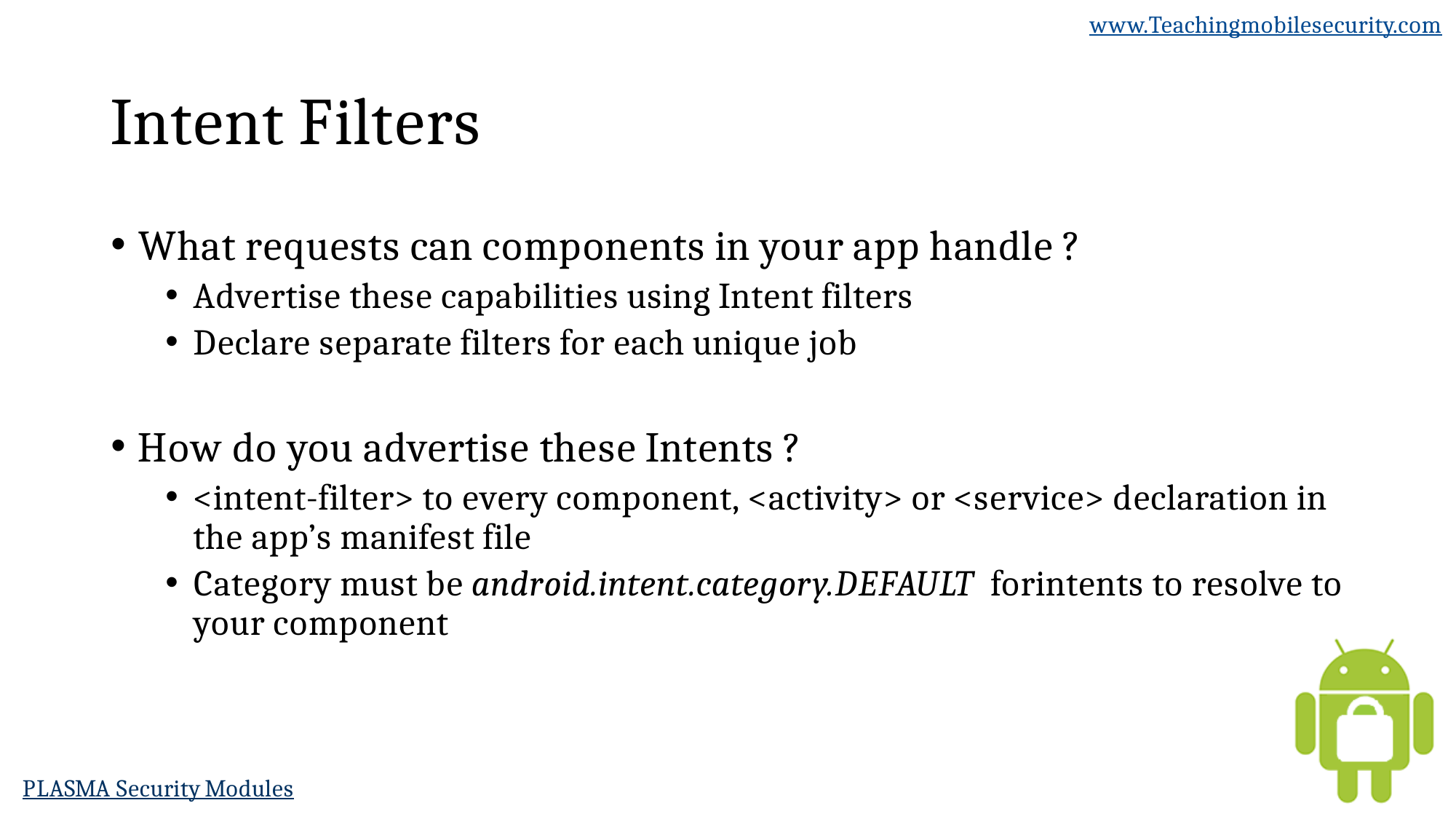

# Intent Filters
What requests can components in your app handle ?
Advertise these capabilities using Intent filters
Declare separate filters for each unique job

How do you advertise these Intents ?
<intent-filter> to every component, <activity> or <service> declaration in the app’s manifest file
Category must be android.intent.category.DEFAULT  forintents to resolve to your component